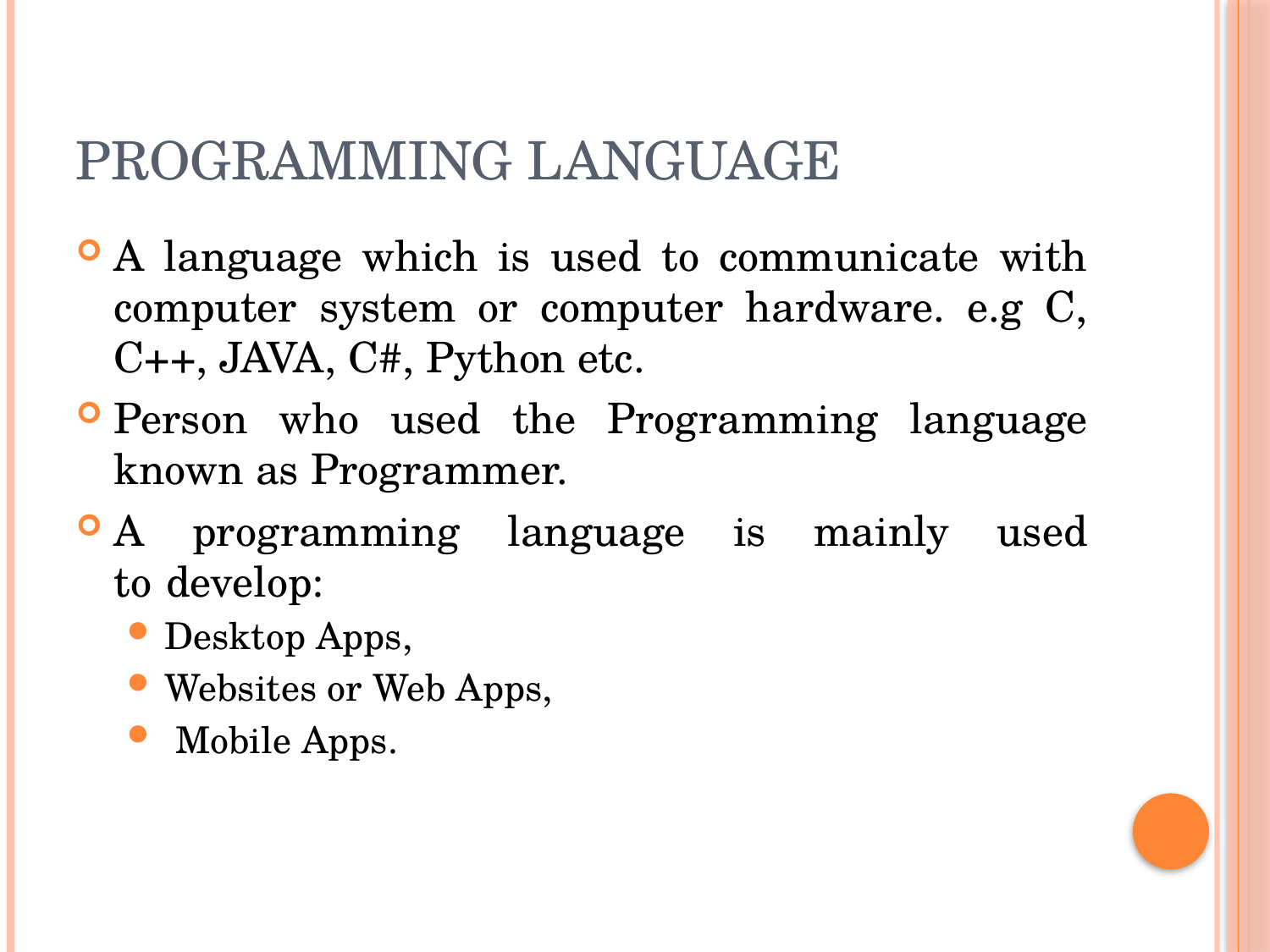

# Programming Language
A language which is used to communicate with computer system or computer hardware. e.g C, C++, JAVA, C#, Python etc.
Person who used the Programming language known as Programmer.
A programming language is mainly used to develop:
Desktop Apps,
Websites or Web Apps,
 Mobile Apps.